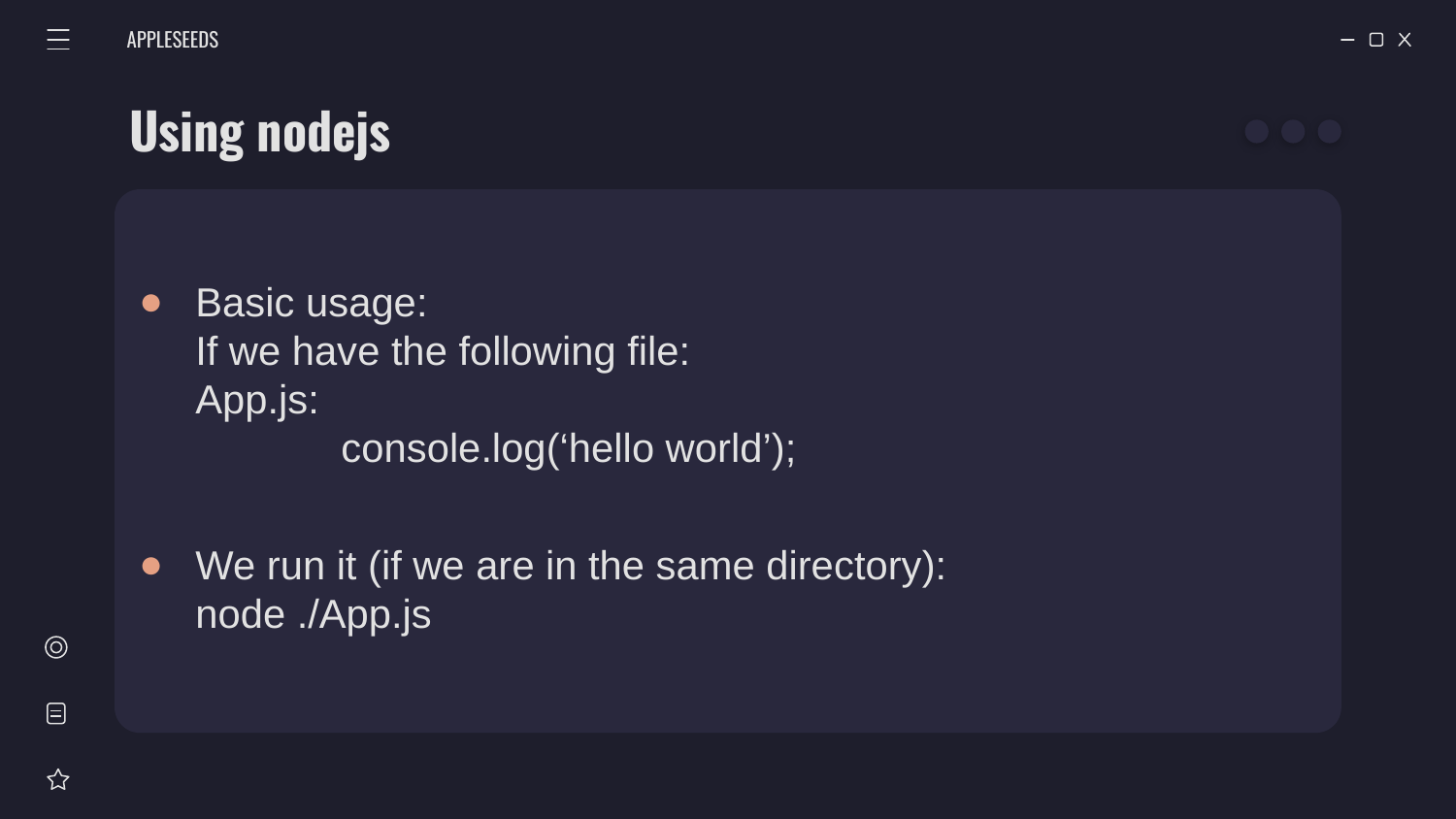

APPLESEEDS

# Using nodejs

Basic usage:
If we have the following file:
App.js:
	console.log(‘hello world’);
We run it (if we are in the same directory):
node ./App.js